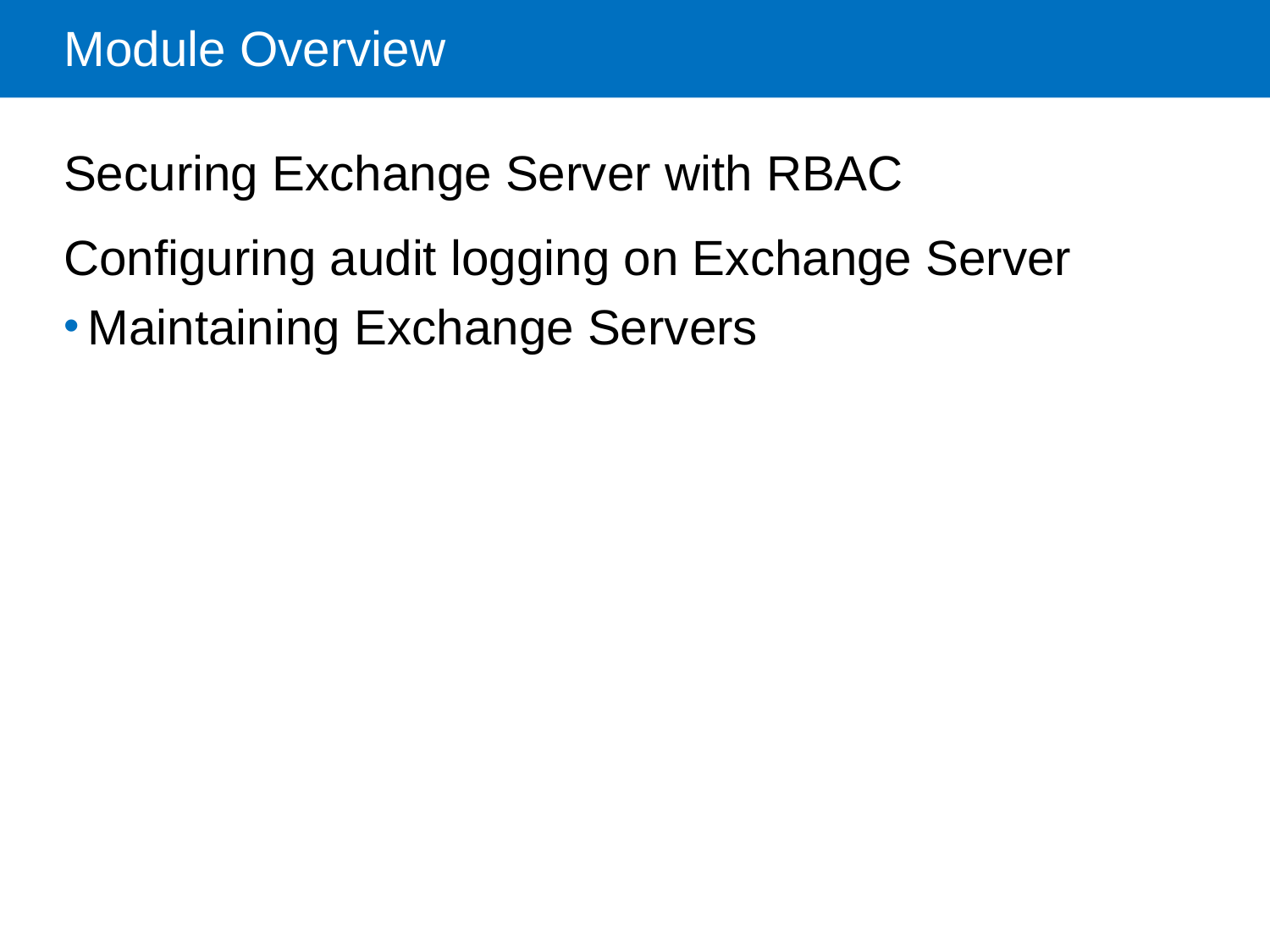

# Module Overview
Securing Exchange Server with RBAC
Configuring audit logging on Exchange Server
Maintaining Exchange Servers